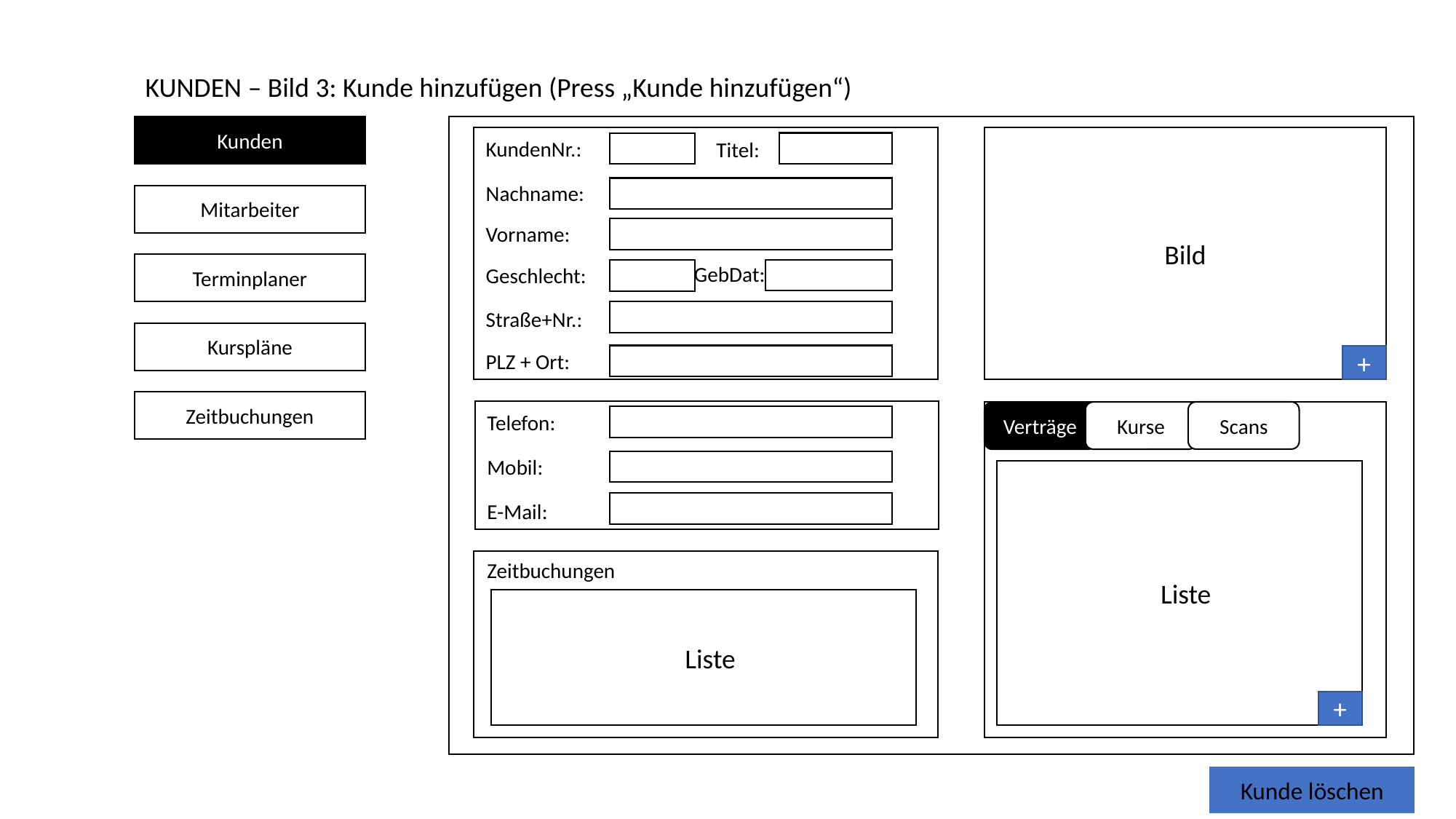

KUNDEN – Bild 3: Kunde hinzufügen (Press „Kunde hinzufügen“)
Kunden

Bild
KundenNr.:
Titel:

Nachname:

Mitarbeiter
Vorname:

Terminplaner
GebDat:
Geschlecht:

Straße+Nr.:

Kurspläne
PLZ + Ort:

+
Zeitbuchungen

Scans
Kurse

Verträge
Telefon:

Mobil:

<Liste
E-Mail:

Zeitbuchungen
<Liste
+
Kunde löschen